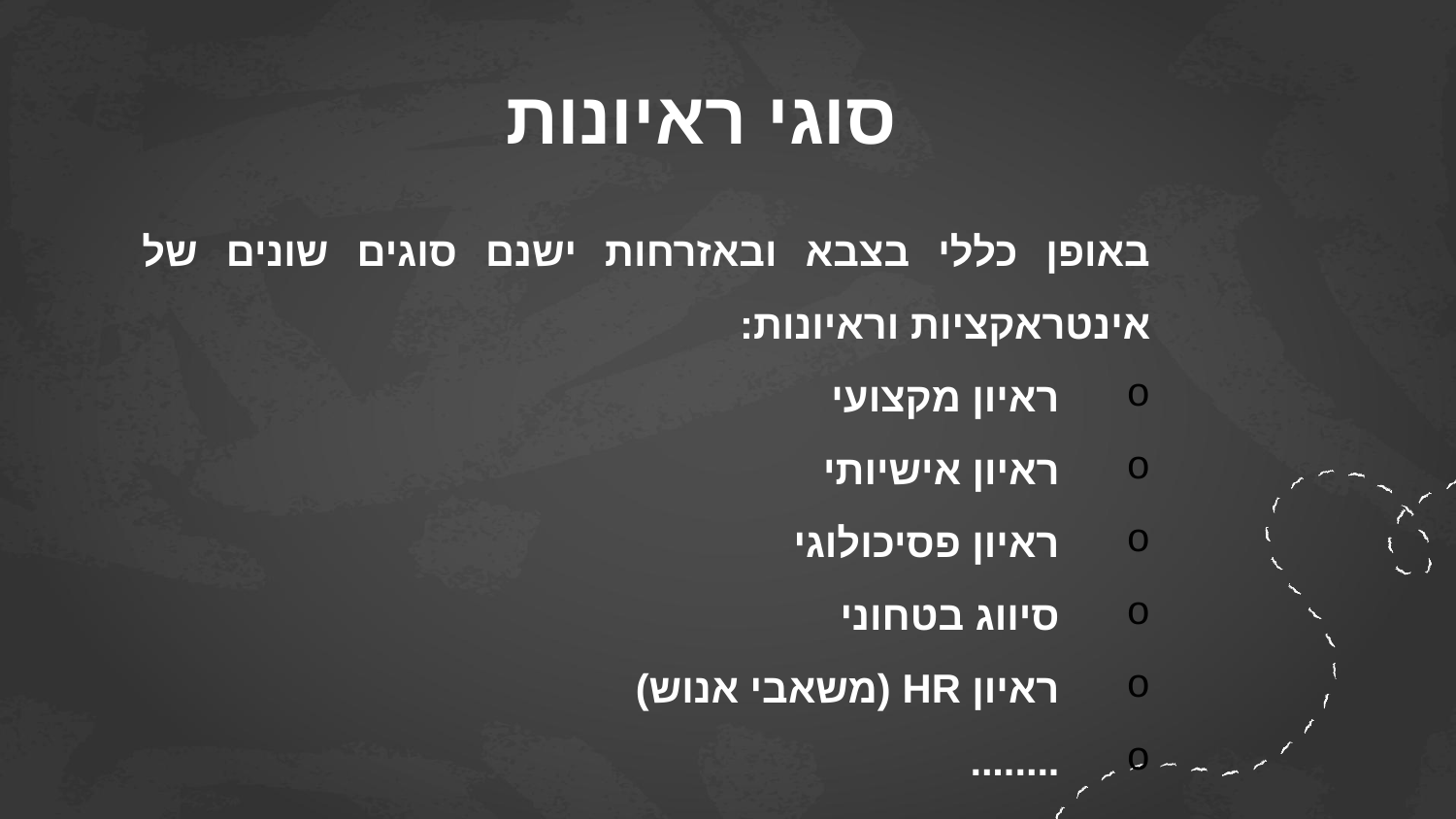

סוגי ראיונות
באופן כללי בצבא ובאזרחות ישנם סוגים שונים של אינטראקציות וראיונות:
ראיון מקצועי
ראיון אישיותי
ראיון פסיכולוגי
סיווג בטחוני
ראיון HR (משאבי אנוש)
........